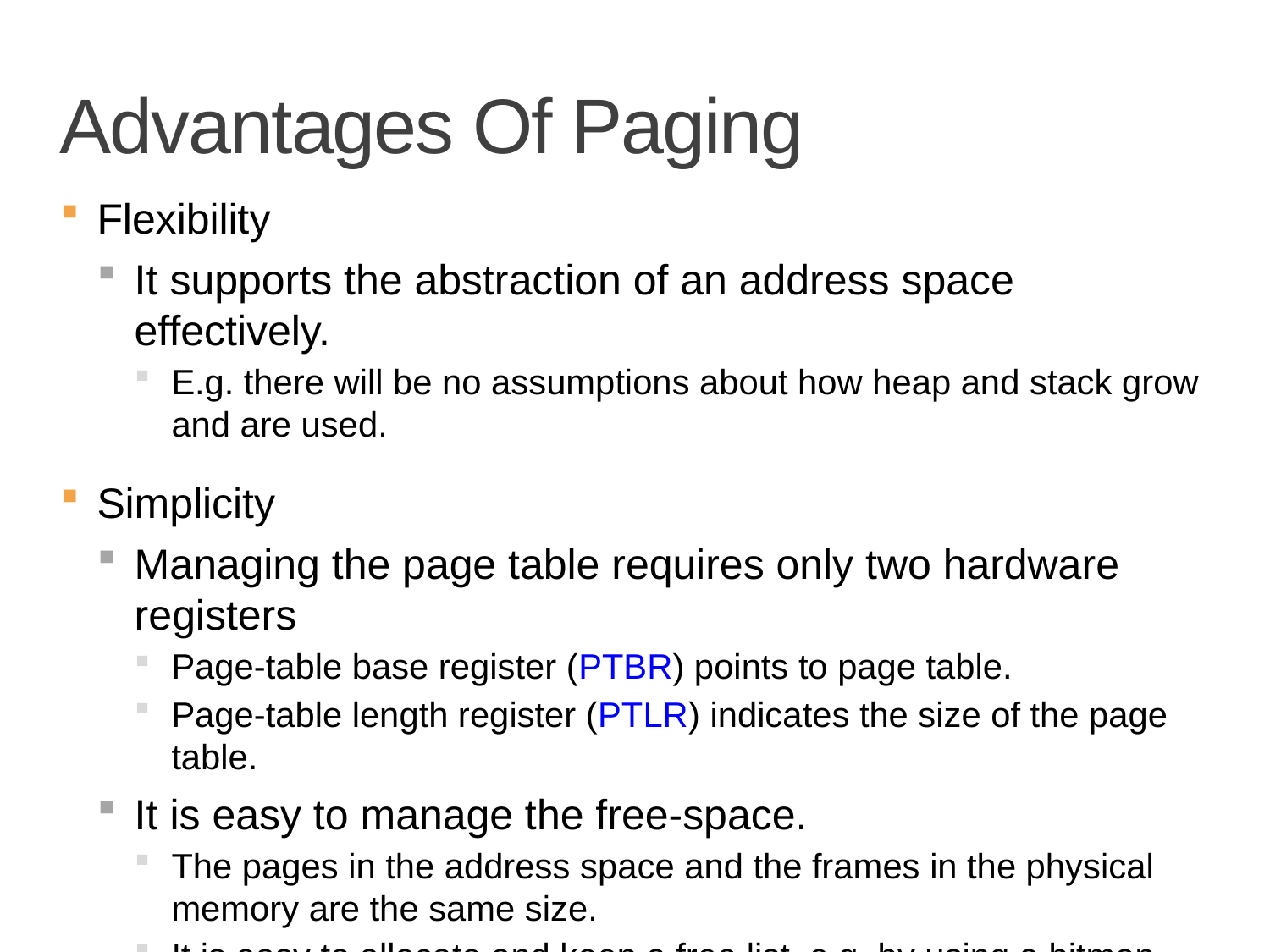

# Advantages Of Paging
Flexibility
It supports the abstraction of an address space effectively.
E.g. there will be no assumptions about how heap and stack grow and are used.
Simplicity
Managing the page table requires only two hardware registers
Page-table base register (PTBR) points to page table.
Page-table length register (PTLR) indicates the size of the page table.
It is easy to manage the free-space.
The pages in the address space and the frames in the physical memory are the same size.
It is easy to allocate and keep a free list, e.g. by using a bitmap like 0011111100000001100, where each bit represents one physical page frame.